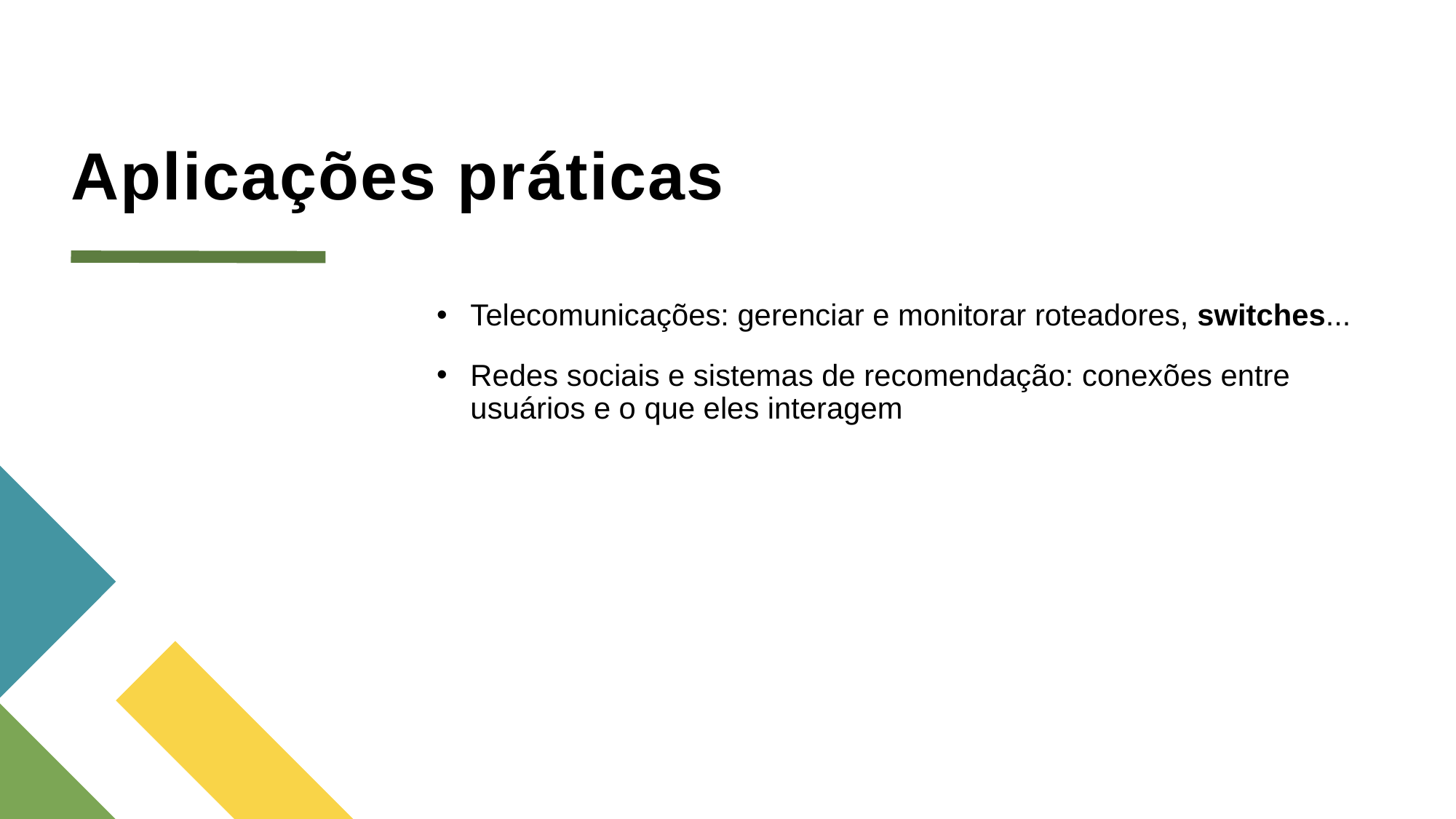

# Aplicações práticas
Telecomunicações: gerenciar e monitorar roteadores, switches...
Redes sociais e sistemas de recomendação: conexões entre usuários e o que eles interagem